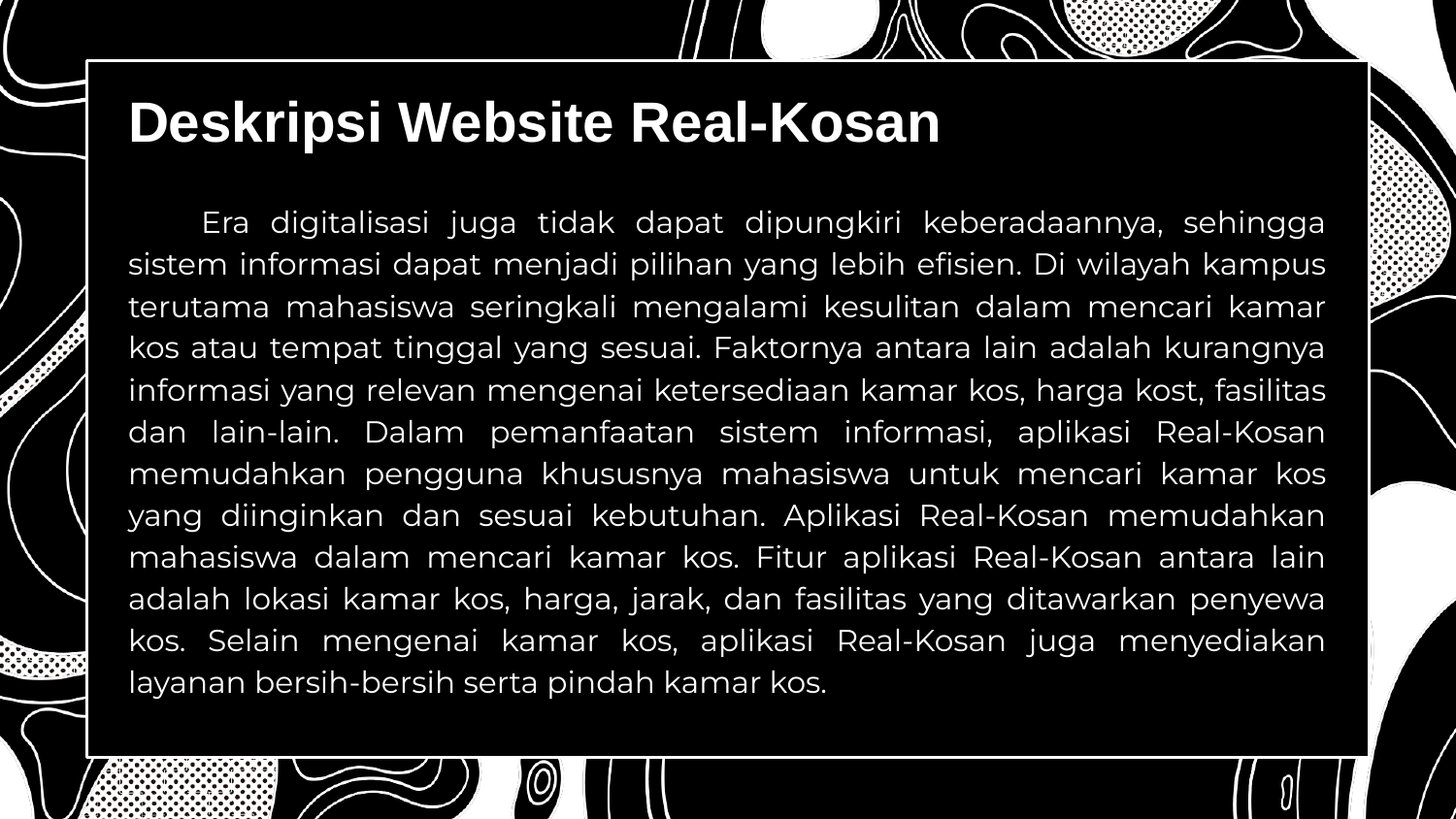

# Deskripsi Website Real-Kosan
Era digitalisasi juga tidak dapat dipungkiri keberadaannya, sehingga sistem informasi dapat menjadi pilihan yang lebih efisien. Di wilayah kampus terutama mahasiswa seringkali mengalami kesulitan dalam mencari kamar kos atau tempat tinggal yang sesuai. Faktornya antara lain adalah kurangnya informasi yang relevan mengenai ketersediaan kamar kos, harga kost, fasilitas dan lain-lain. Dalam pemanfaatan sistem informasi, aplikasi Real-Kosan memudahkan pengguna khususnya mahasiswa untuk mencari kamar kos yang diinginkan dan sesuai kebutuhan. Aplikasi Real-Kosan memudahkan mahasiswa dalam mencari kamar kos. Fitur aplikasi Real-Kosan antara lain adalah lokasi kamar kos, harga, jarak, dan fasilitas yang ditawarkan penyewa kos. Selain mengenai kamar kos, aplikasi Real-Kosan juga menyediakan layanan bersih-bersih serta pindah kamar kos.